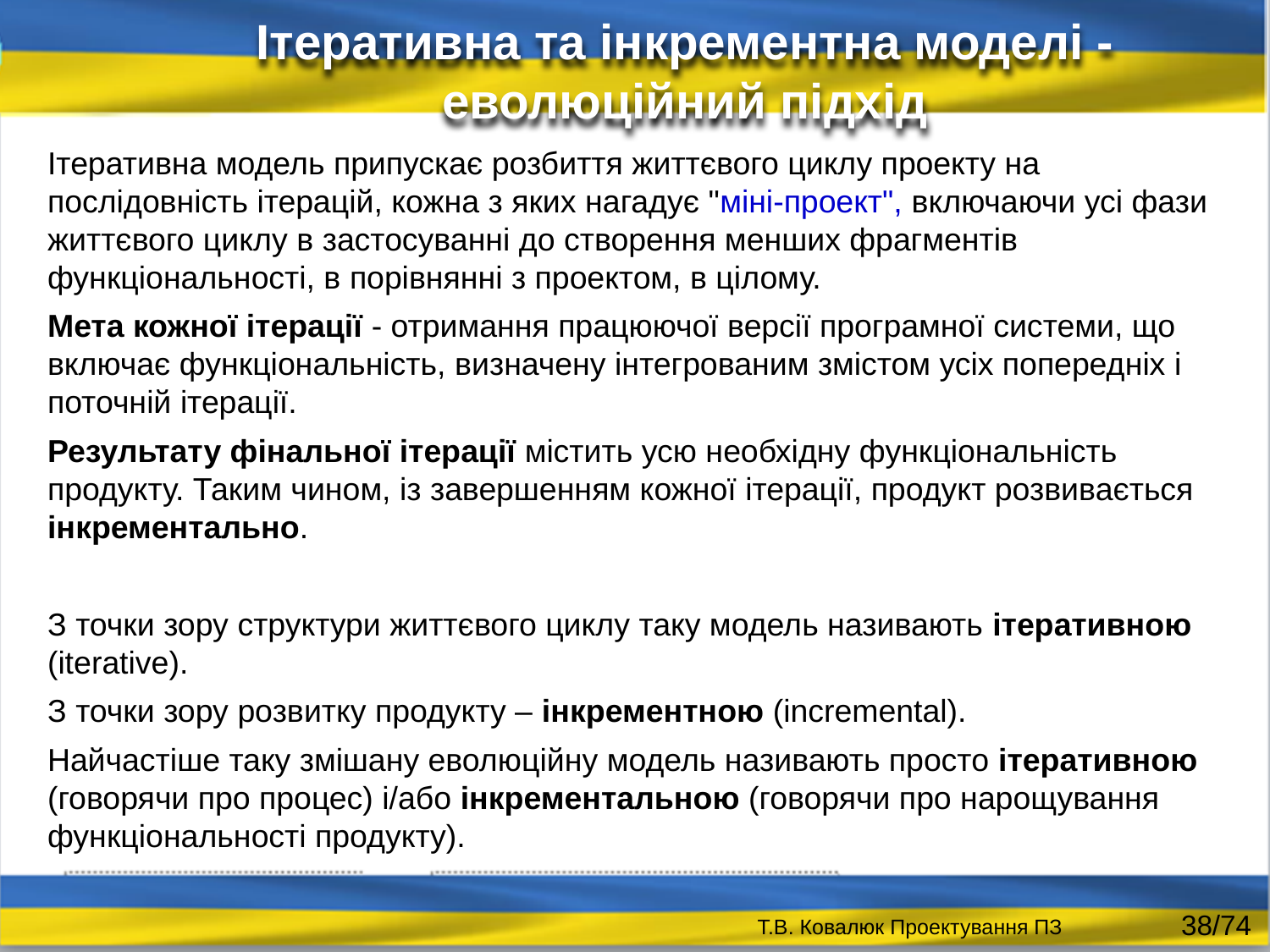

Ітеративна та інкрементна моделі - еволюційний підхід
Ітеративна модель припускає розбиття життєвого циклу проекту на послідовність ітерацій, кожна з яких нагадує "міні-проект", включаючи усі фази життєвого циклу в застосуванні до створення менших фрагментів функціональності, в порівнянні з проектом, в цілому.
Мета кожної ітерації - отримання працюючої версії програмної системи, що включає функціональність, визначену інтегрованим змістом усіх попередніх і поточній ітерації.
Результату фінальної ітерації містить усю необхідну функціональність продукту. Таким чином, із завершенням кожної ітерації, продукт розвивається інкрементально.

З точки зору структури життєвого циклу таку модель називають ітеративною (iterative).
З точки зору розвитку продукту – інкрементною (incremental).
Найчастіше таку змішану еволюційну модель називають просто ітеративною (говорячи про процес) і/або інкрементальною (говорячи про нарощування функціональності продукту).